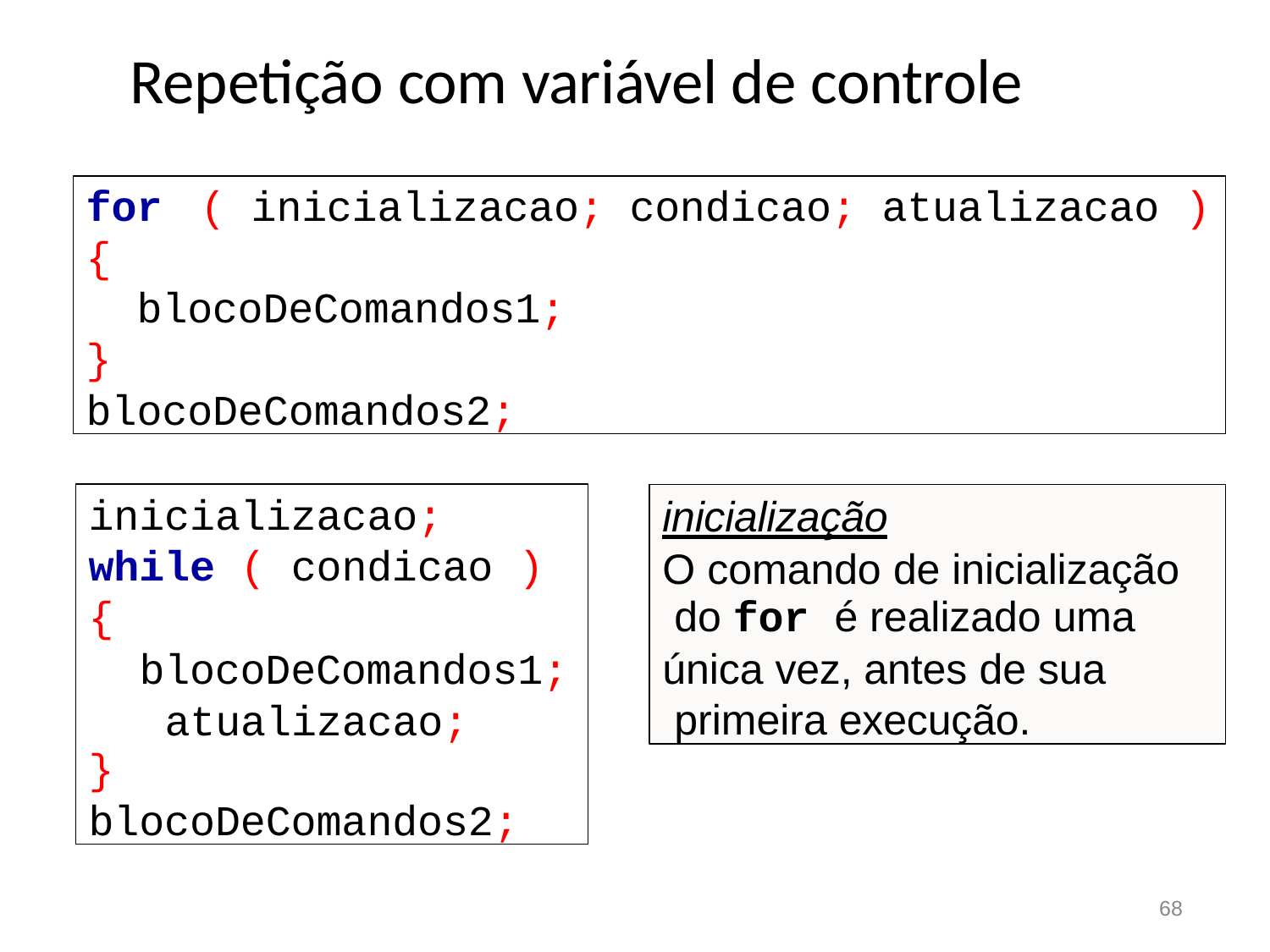

# Repetição com variável de controle
for	( inicializacao; condicao; atualizacao )
{
blocoDeComandos1;
}
blocoDeComandos2;
inicializacao;
while ( condicao )
{
blocoDeComandos1;  atualizacao;
}
blocoDeComandos2;
inicialização
O comando de inicialização  do for é realizado uma
única vez, antes de sua  primeira execução.
68